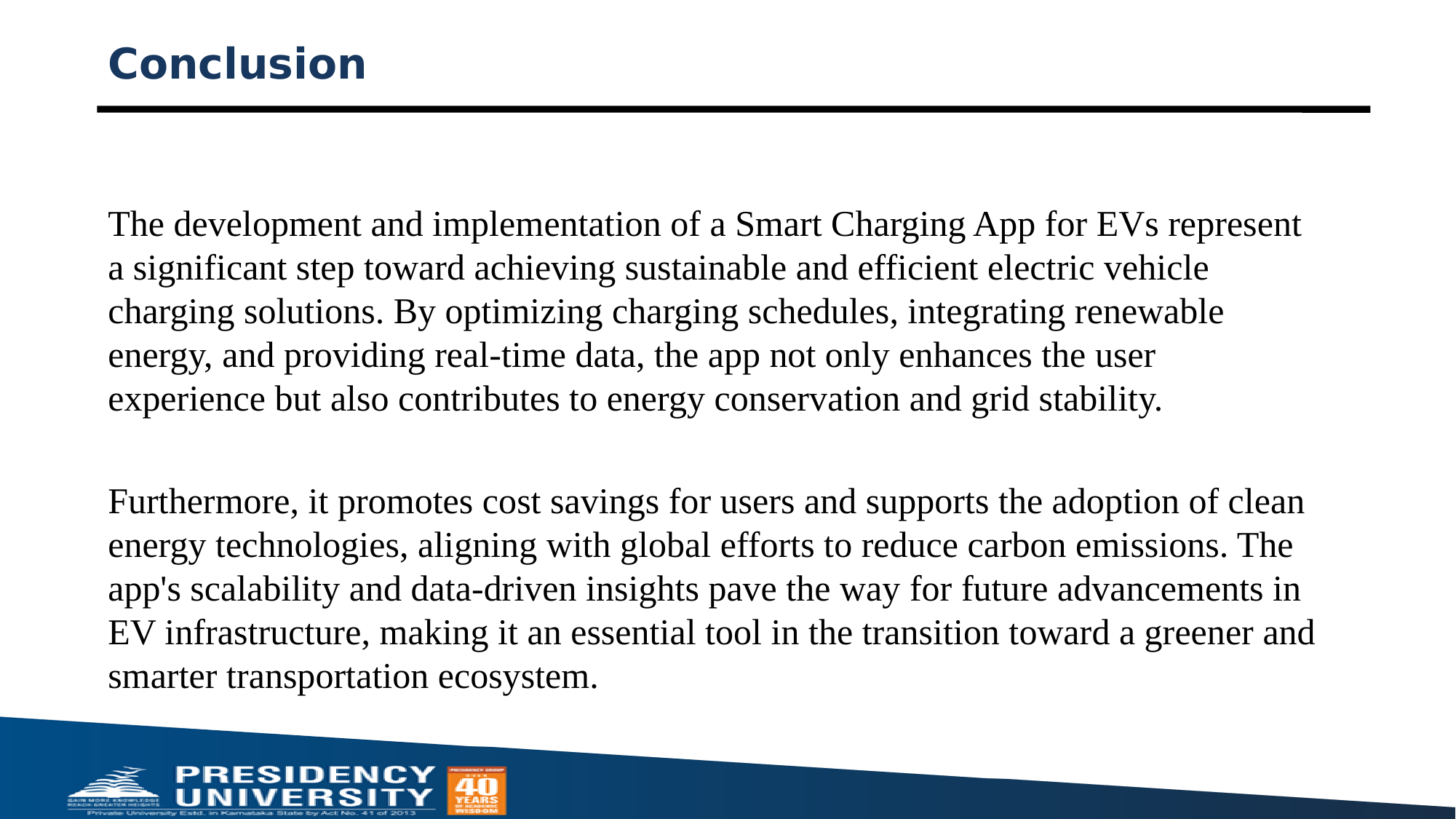

# Conclusion
The development and implementation of a Smart Charging App for EVs represent a significant step toward achieving sustainable and efficient electric vehicle charging solutions. By optimizing charging schedules, integrating renewable energy, and providing real-time data, the app not only enhances the user experience but also contributes to energy conservation and grid stability.

Furthermore, it promotes cost savings for users and supports the adoption of clean energy technologies, aligning with global efforts to reduce carbon emissions. The app's scalability and data-driven insights pave the way for future advancements in EV infrastructure, making it an essential tool in the transition toward a greener and smarter transportation ecosystem.